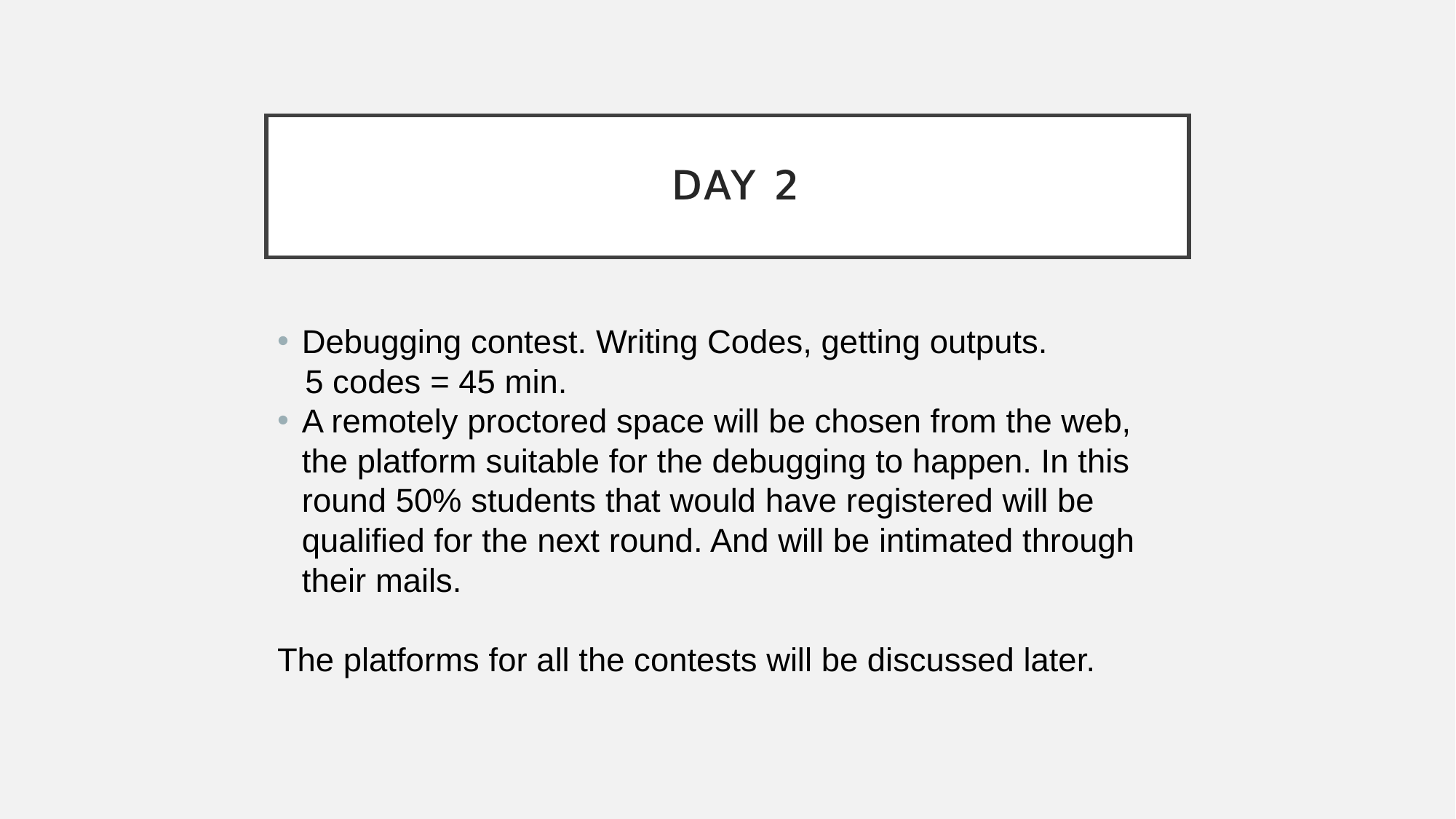

# DAY 2
Debugging contest. Writing Codes, getting outputs.
   5 codes = 45 min.
A remotely proctored space will be chosen from the web, the platform suitable for the debugging to happen. In this round 50% students that would have registered will be qualified for the next round. And will be intimated through their mails.

The platforms for all the contests will be discussed later.